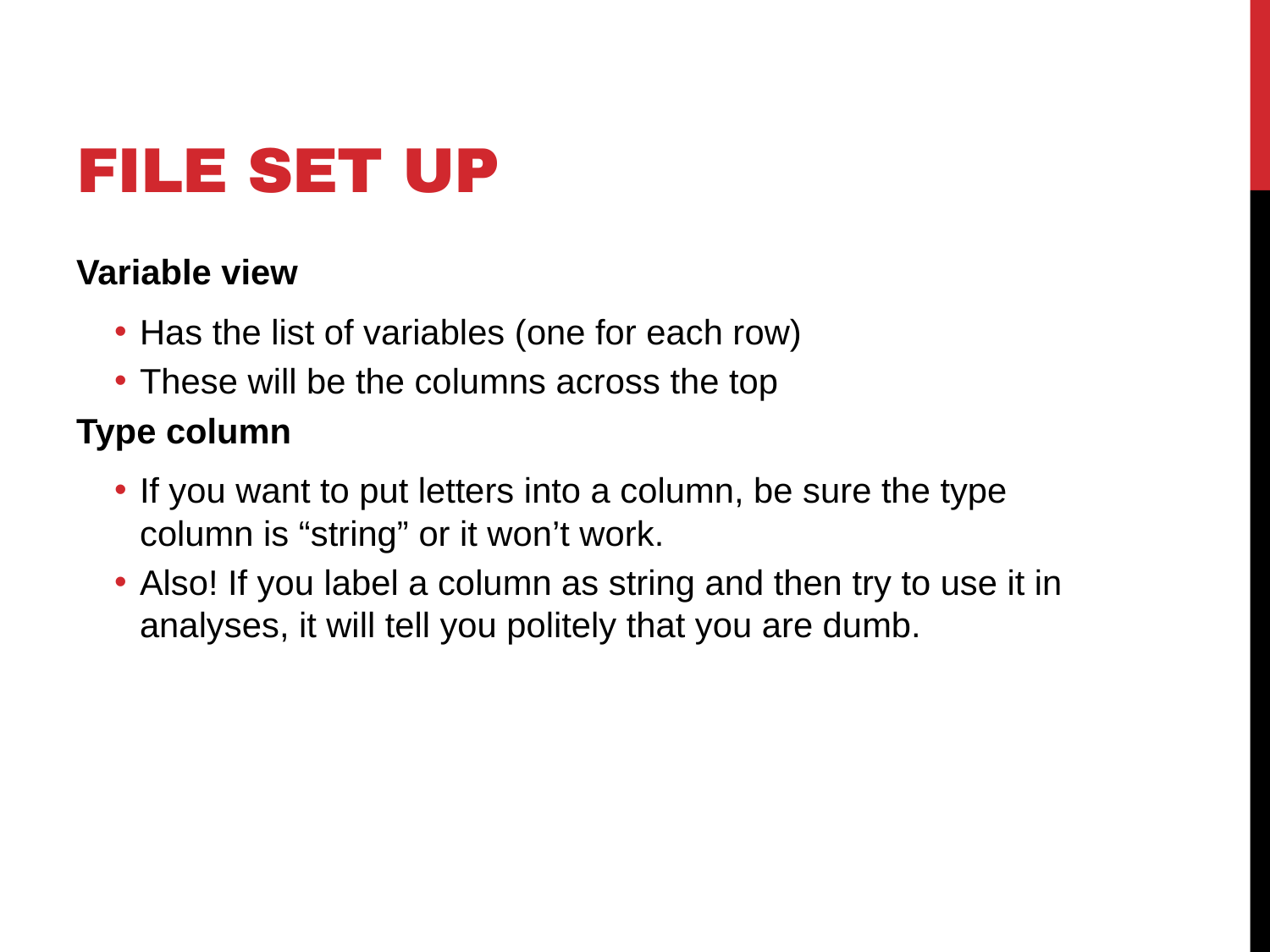

# File Set Up
Variable view
Has the list of variables (one for each row)
These will be the columns across the top
Type column
If you want to put letters into a column, be sure the type column is “string” or it won’t work.
Also! If you label a column as string and then try to use it in analyses, it will tell you politely that you are dumb.